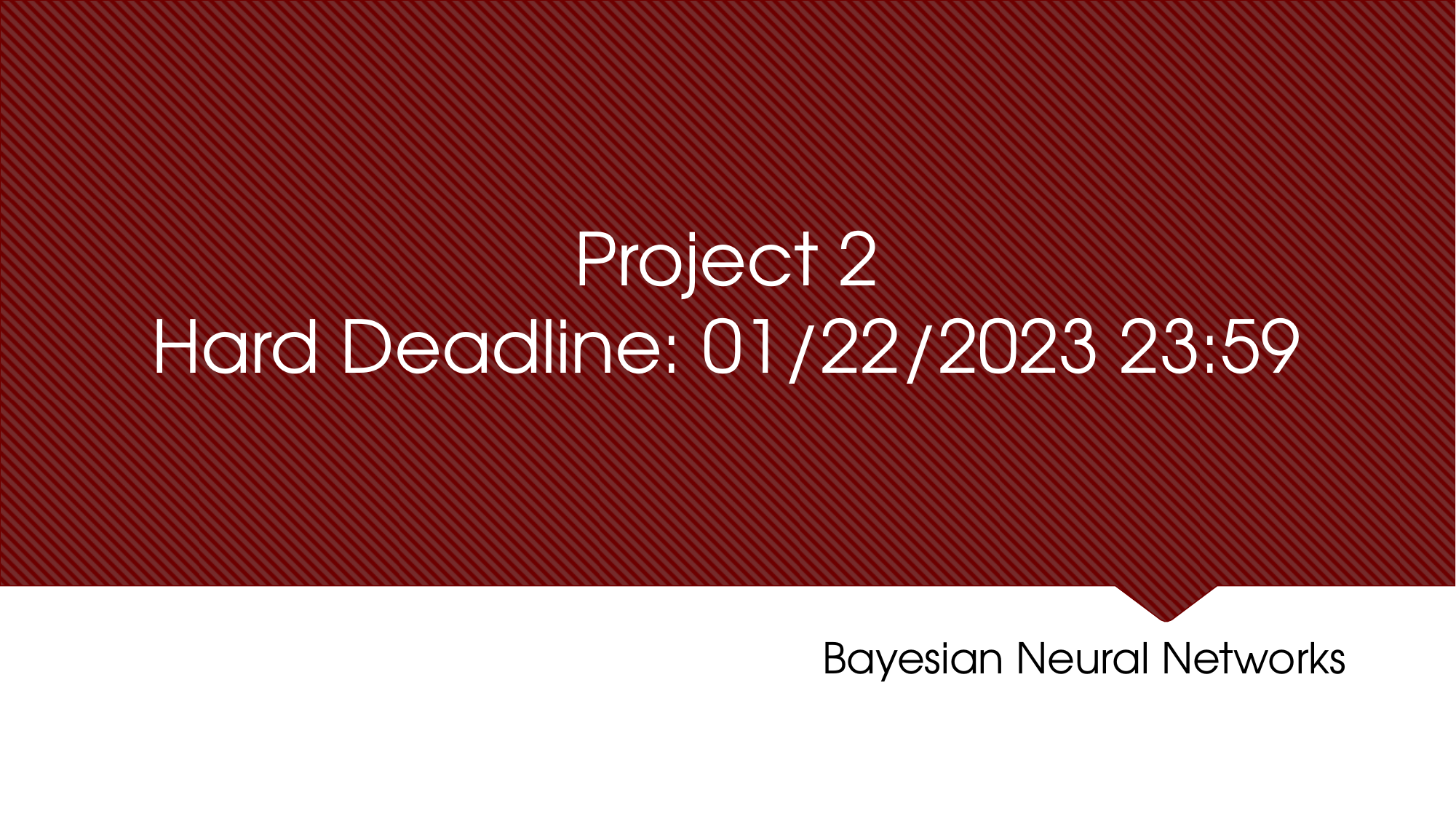

# Project 2 Hard Deadline: 01/22/2023 23:59
Bayesian Neural Networks